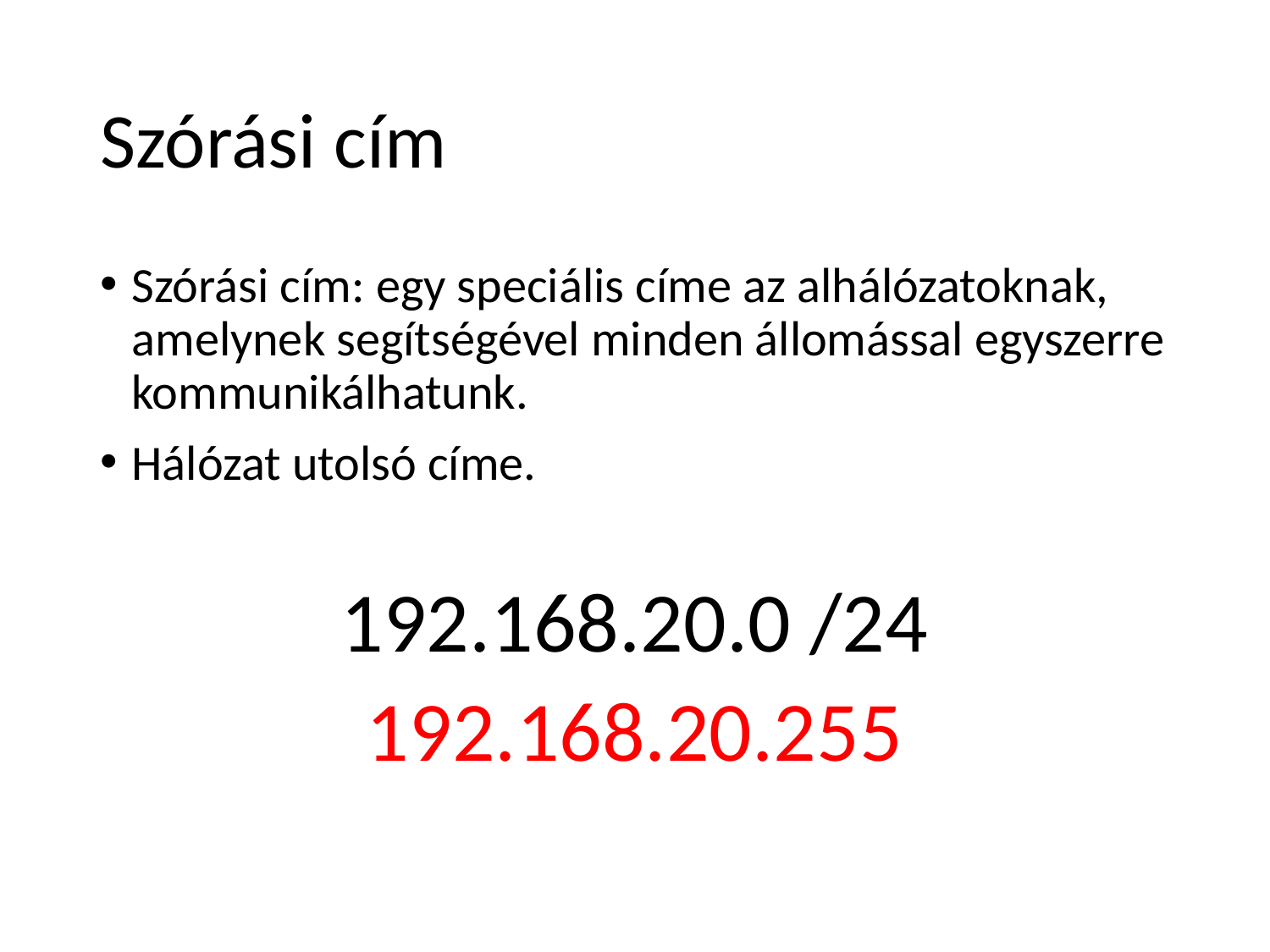

# Szórási cím
Szórási cím: egy speciális címe az alhálózatoknak, amelynek segítségével minden állomással egyszerre kommunikálhatunk.
Hálózat utolsó címe.

192.168.20.0 /24
192.168.20.255